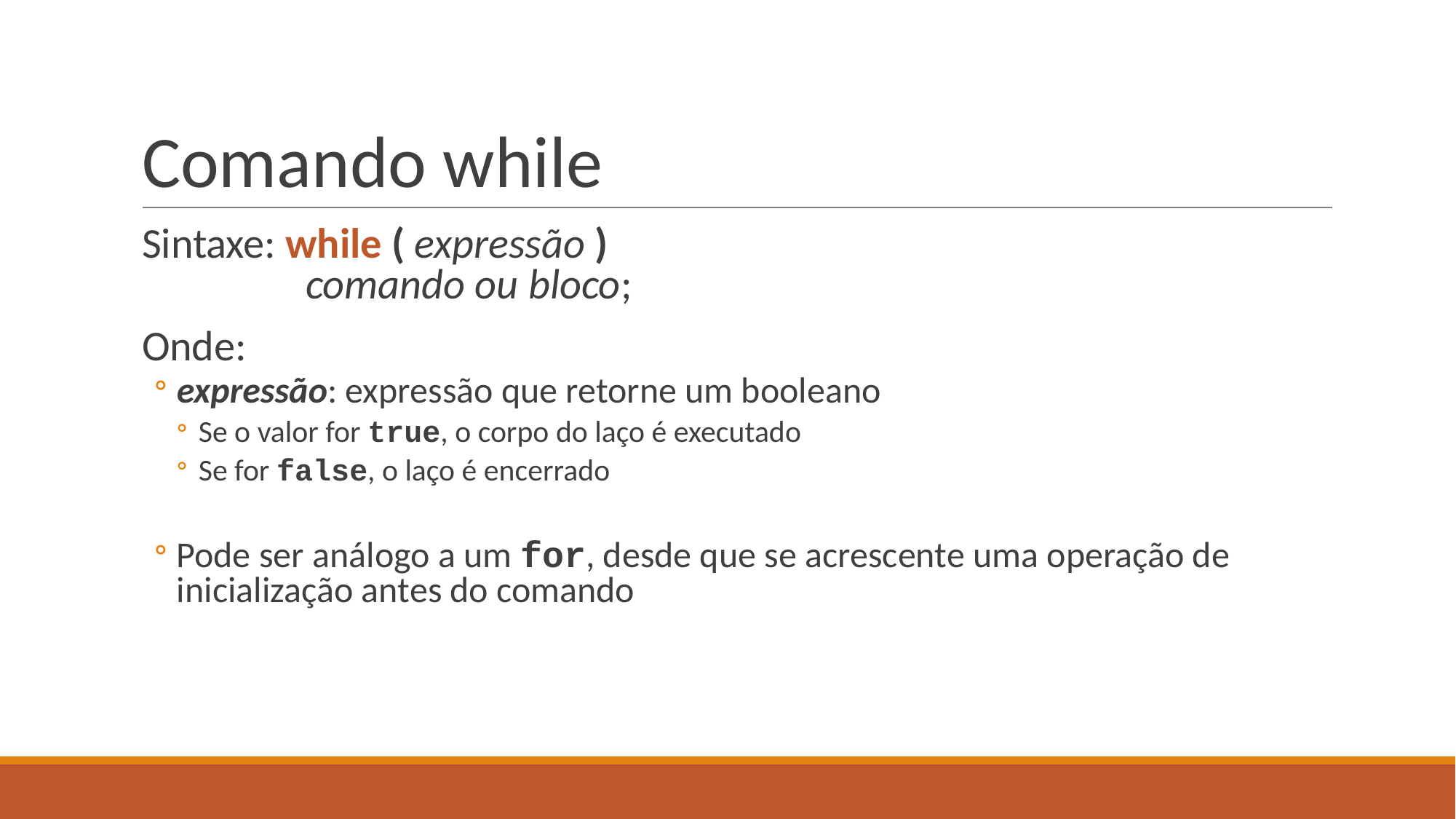

# Comando while
Sintaxe: while ( expressão )
                 comando ou bloco;
Onde:
expressão: expressão que retorne um booleano
Se o valor for true, o corpo do laço é executado
Se for false, o laço é encerrado

Pode ser análogo a um for, desde que se acrescente uma operação de inicialização antes do comando